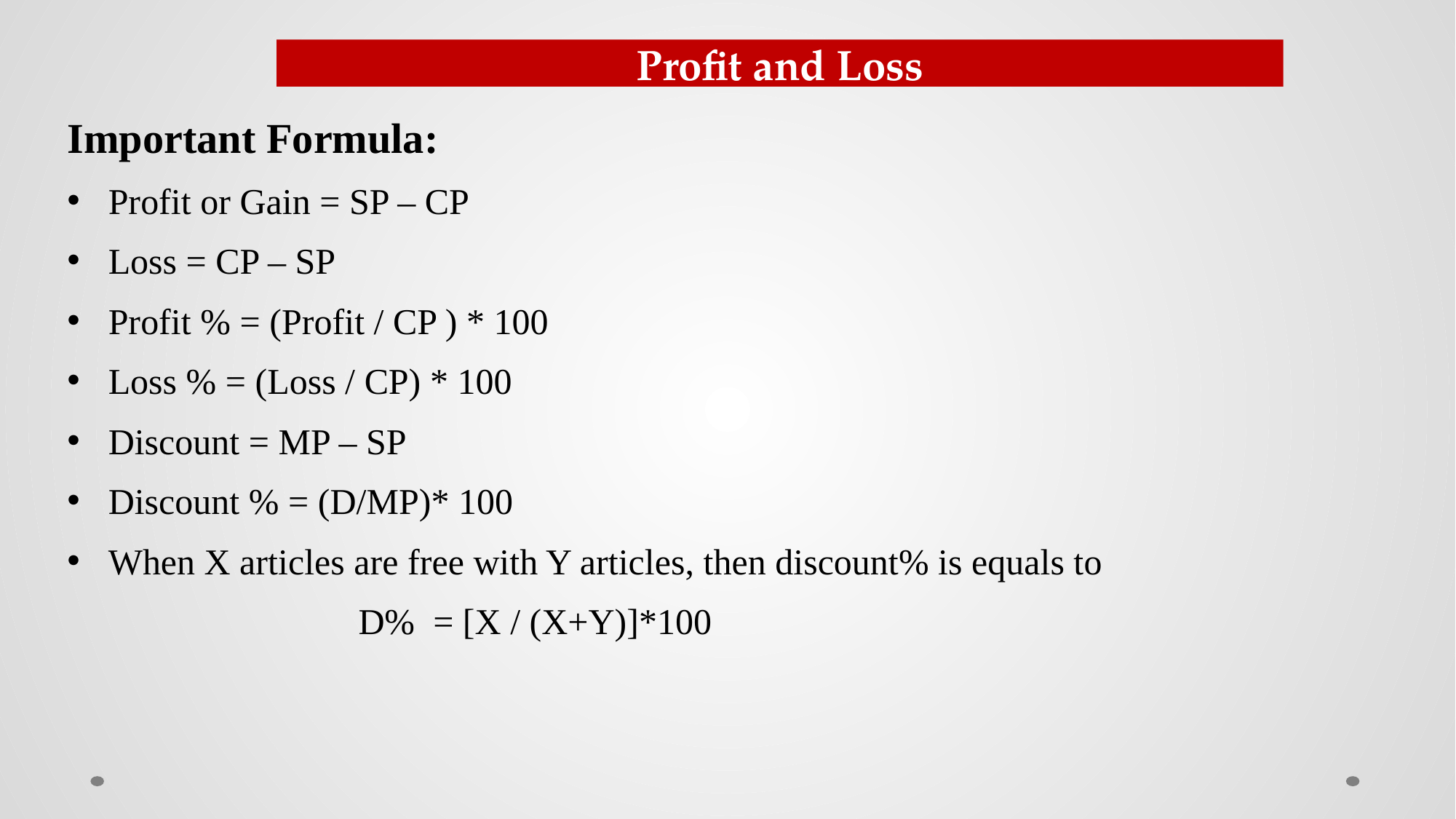

Profit and Loss

Important Formula:
Profit or Gain = SP – CP
Loss = CP – SP
Profit % = (Profit / CP ) * 100
Loss % = (Loss / CP) * 100
Discount = MP – SP
Discount % = (D/MP)* 100
When X articles are free with Y articles, then discount% is equals to
                                D%  = [X / (X+Y)]*100